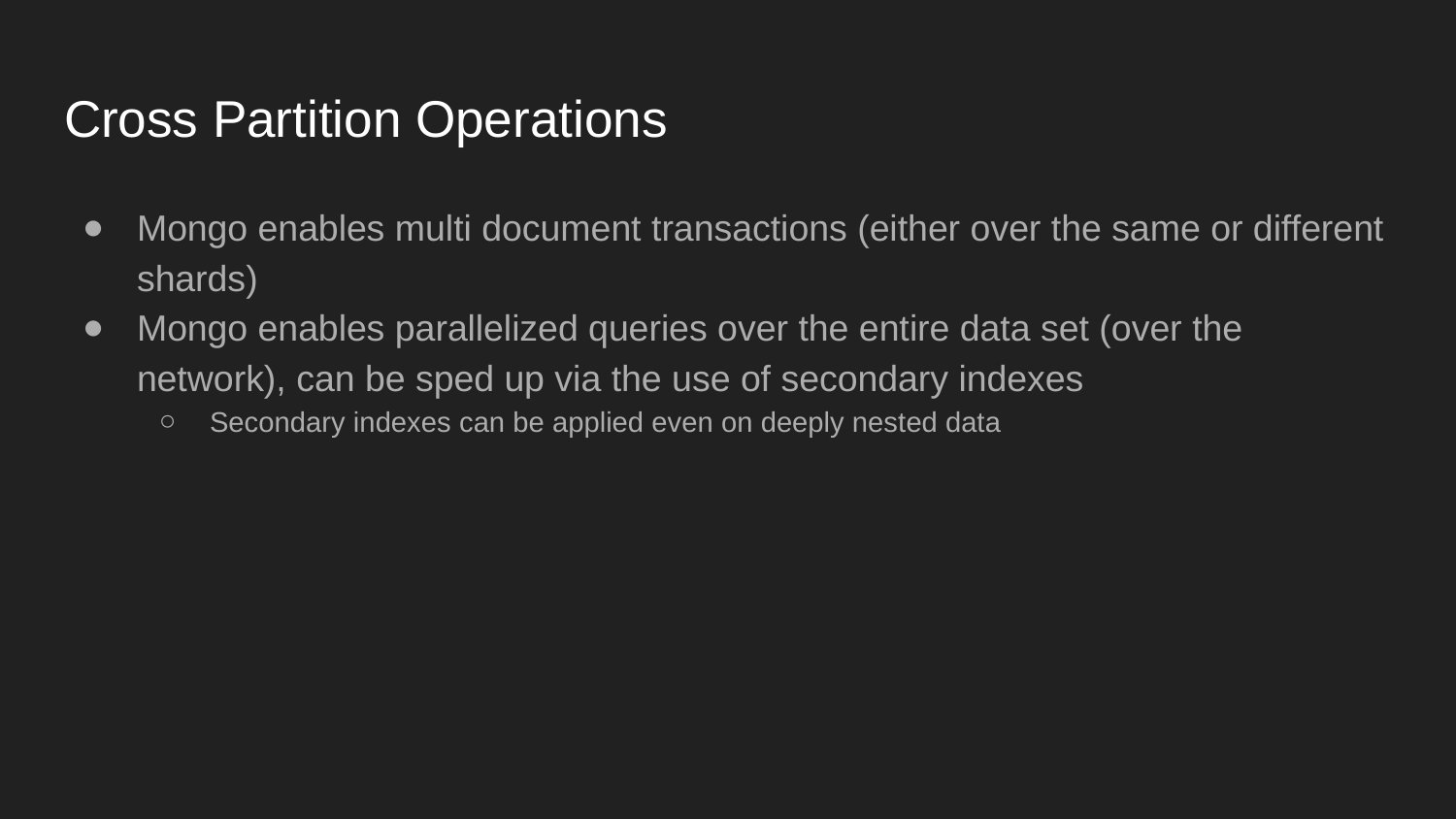

# Cross Partition Operations
Mongo enables multi document transactions (either over the same or different shards)
Mongo enables parallelized queries over the entire data set (over the network), can be sped up via the use of secondary indexes
Secondary indexes can be applied even on deeply nested data